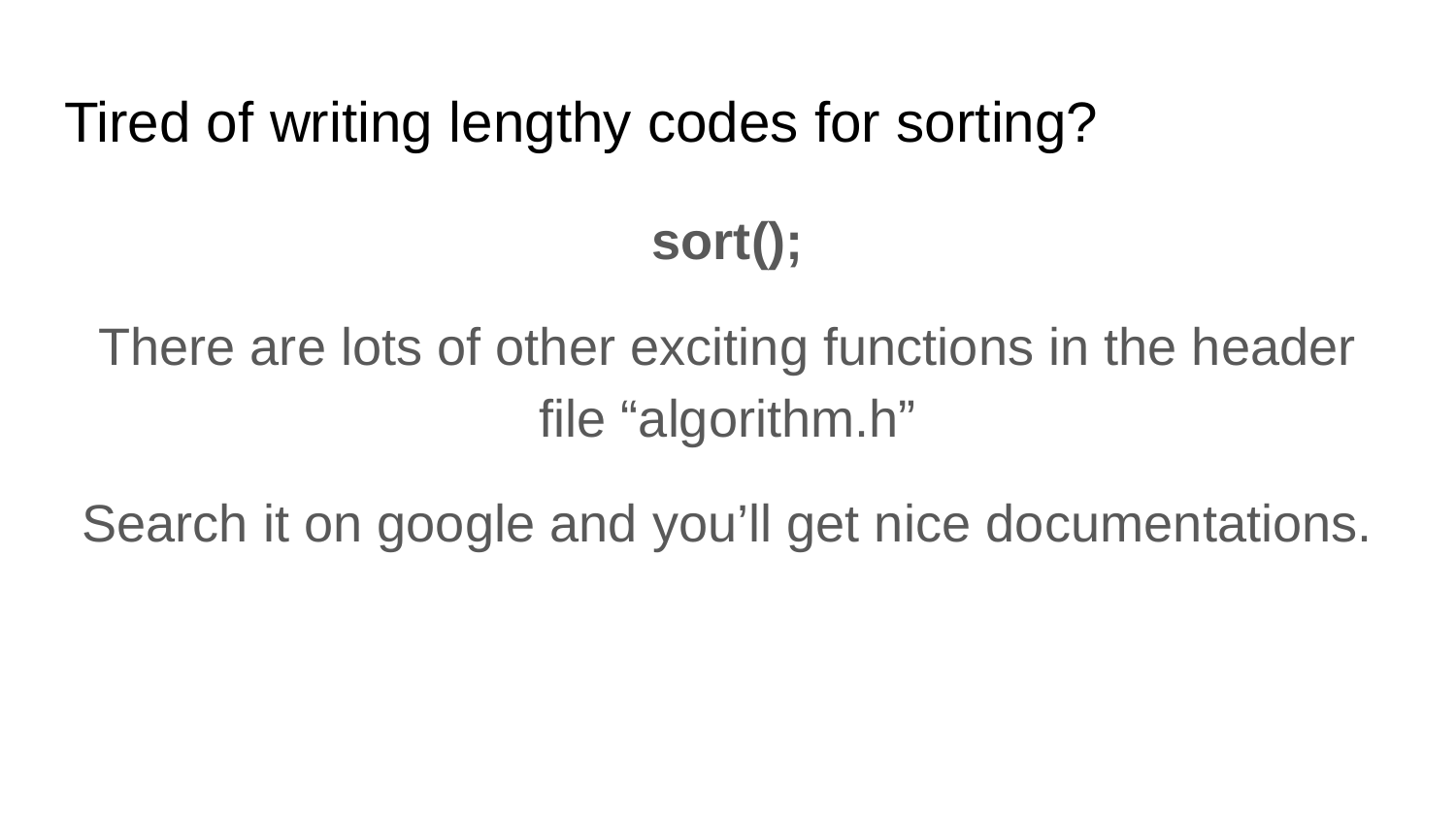

# Tired of writing lengthy codes for sorting?
sort();
There are lots of other exciting functions in the header file “algorithm.h”
Search it on google and you’ll get nice documentations.